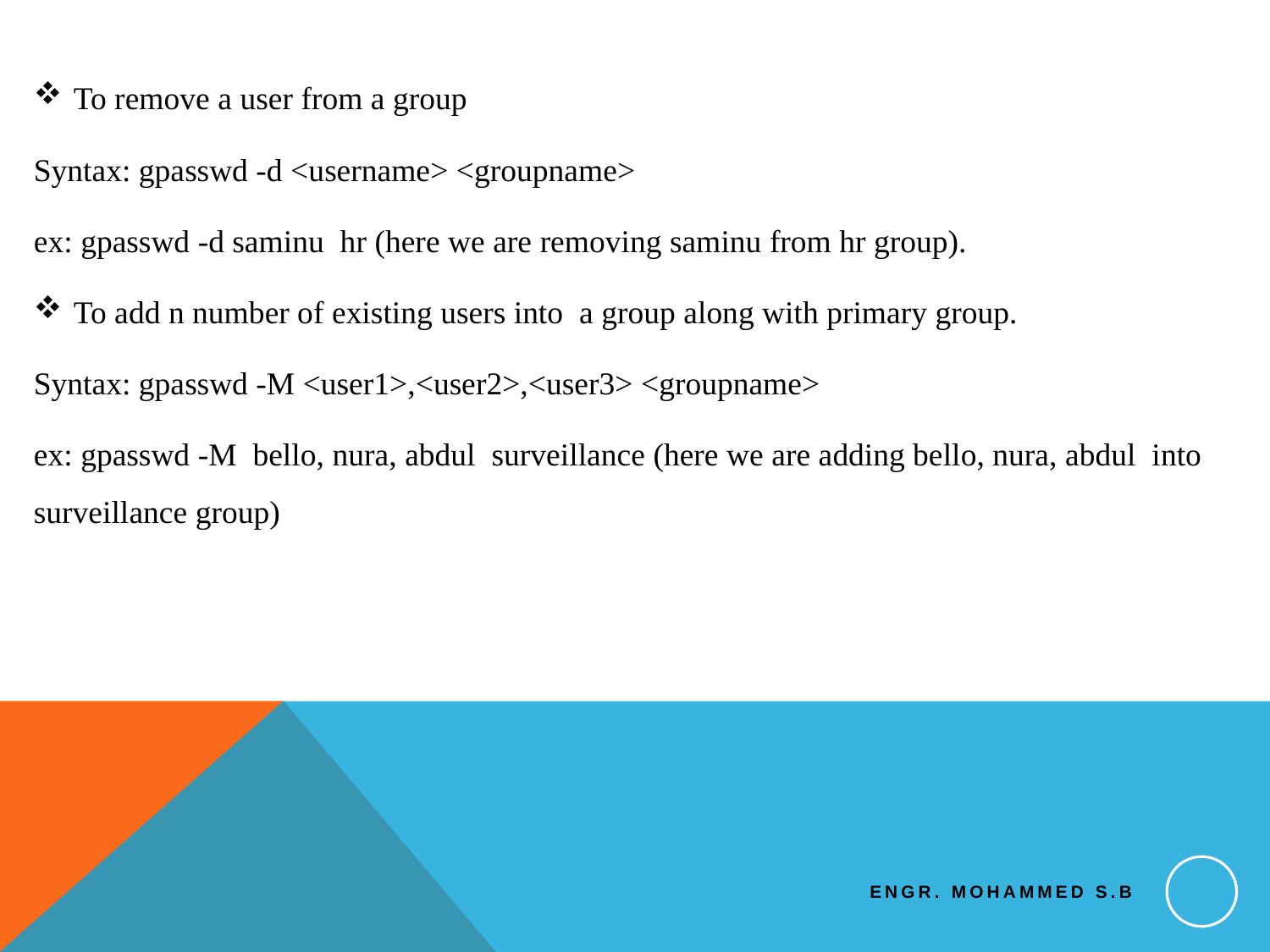

To remove a user from a group
Syntax: gpasswd -d <username> <groupname>
ex: gpasswd -d saminu  hr (here we are removing saminu from hr group).
To add n number of existing users into  a group along with primary group.
Syntax: gpasswd -M <user1>,<user2>,<user3> <groupname>
ex: gpasswd -M  bello, nura, abdul  surveillance (here we are adding bello, nura, abdul  into surveillance group)

69
Engr. Mohammed S.B